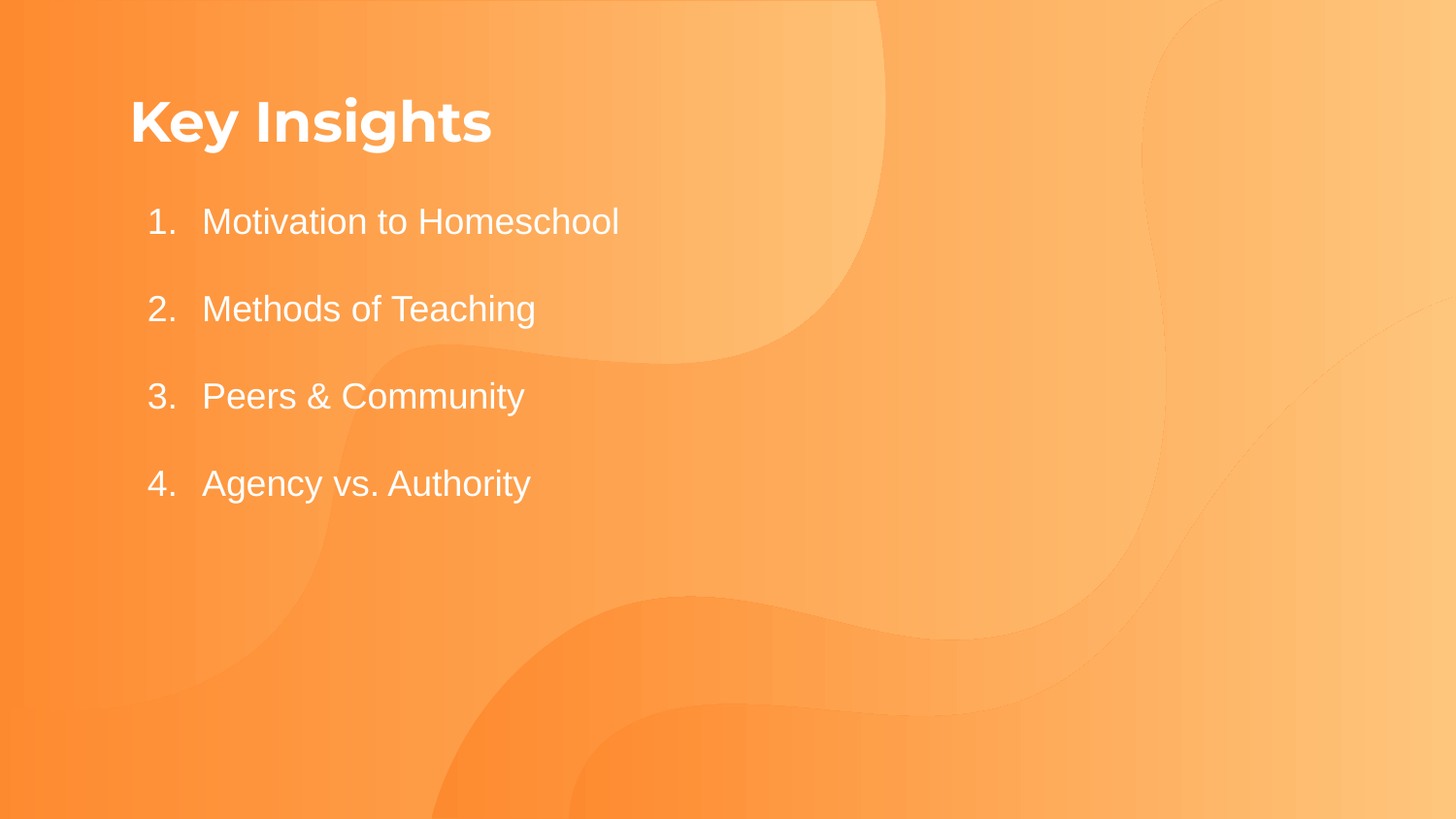

# Key Insights
Motivation to Homeschool

Methods of Teaching

Peers & Community

Agency vs. Authority